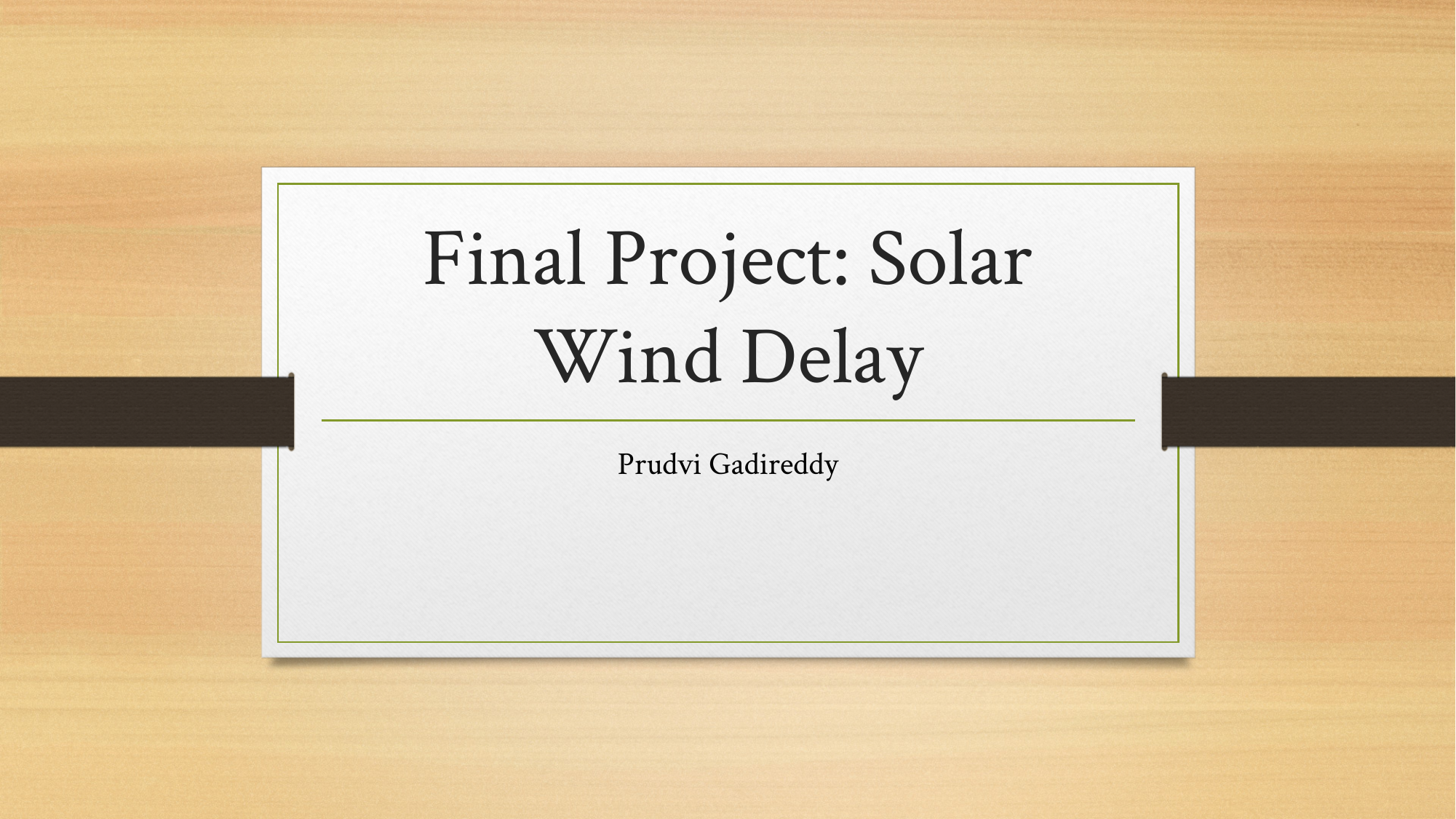

# Final Project: Solar Wind Delay
Prudvi Gadireddy